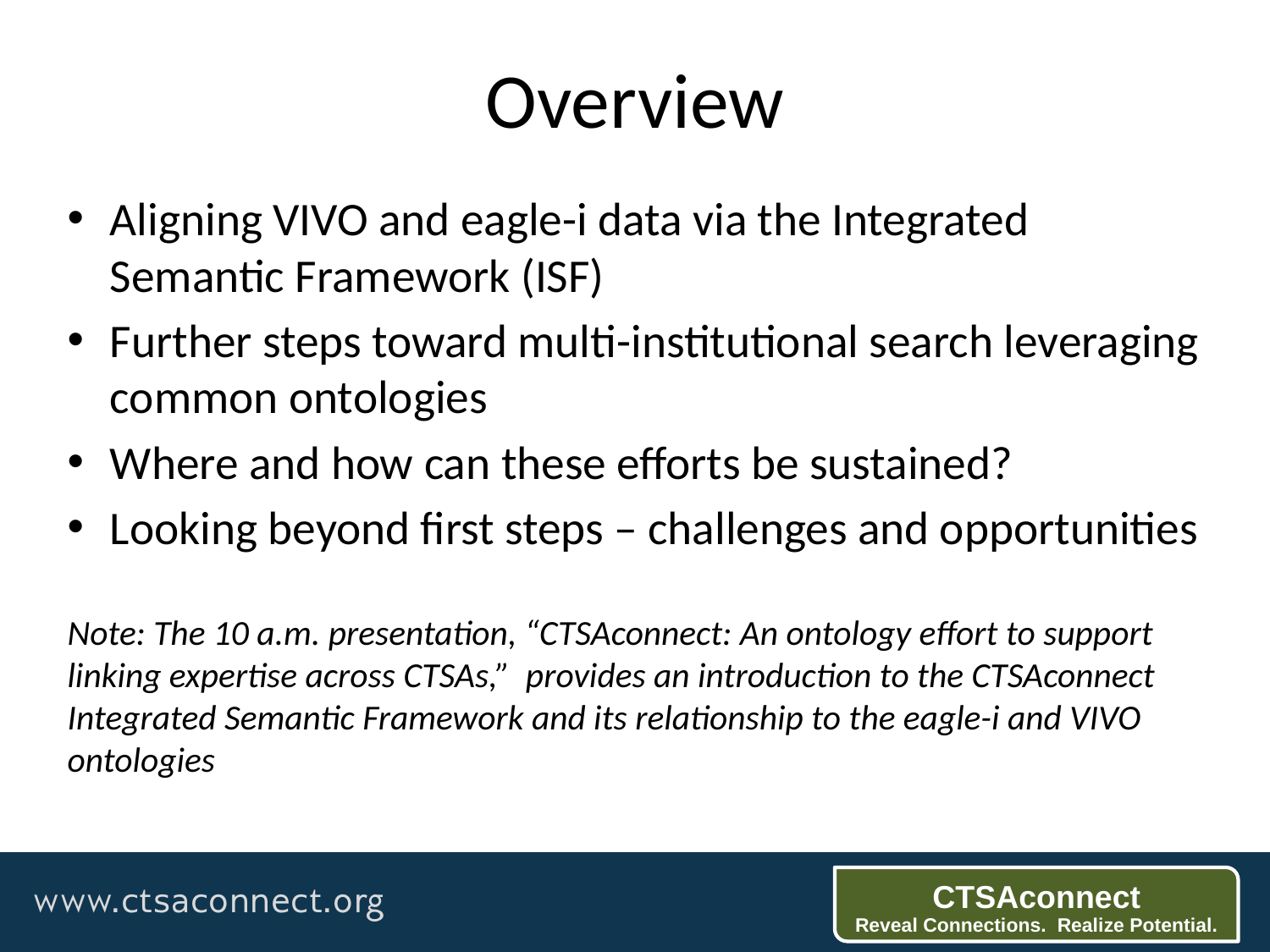

# Overview
Aligning VIVO and eagle-i data via the Integrated Semantic Framework (ISF)
Further steps toward multi-institutional search leveraging common ontologies
Where and how can these efforts be sustained?
Looking beyond first steps – challenges and opportunities

Note: The 10 a.m. presentation, “CTSAconnect: An ontology effort to support linking expertise across CTSAs,”  provides an introduction to the CTSAconnect Integrated Semantic Framework and its relationship to the eagle-i and VIVO ontologies

www.ctsaconnect.org
CTSAconnect
Reveal Connections.  Realize Potential.